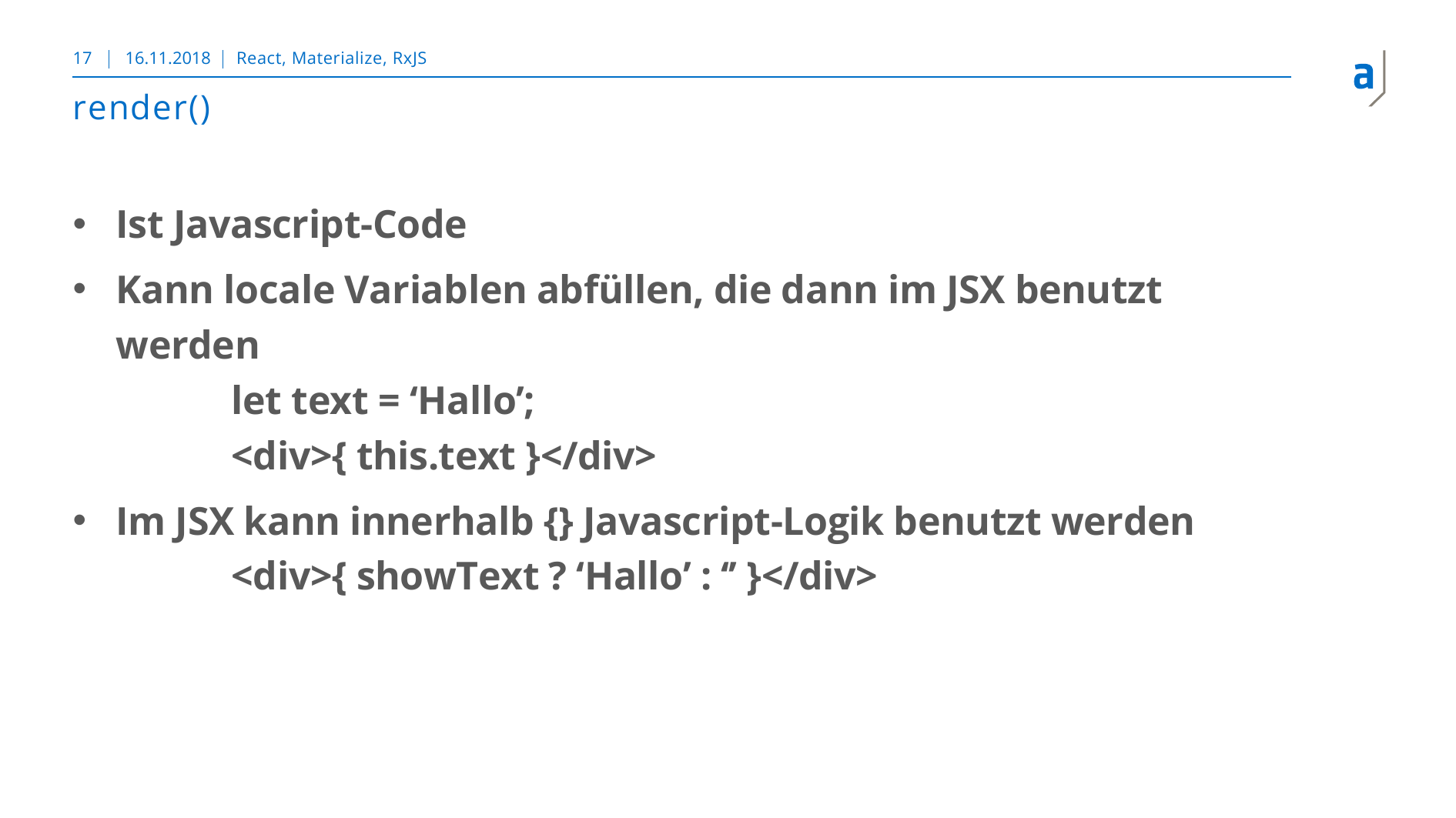

17
16.11.2018
React, Materialize, RxJS
# render()
Ist Javascript-Code
Kann locale Variablen abfüllen, die dann im JSX benutzt werden
	let text = ‘Hallo’;
	<div>{ this.text }</div>
Im JSX kann innerhalb {} Javascript-Logik benutzt werden
	<div>{ showText ? ‘Hallo’ : ‘’ }</div>